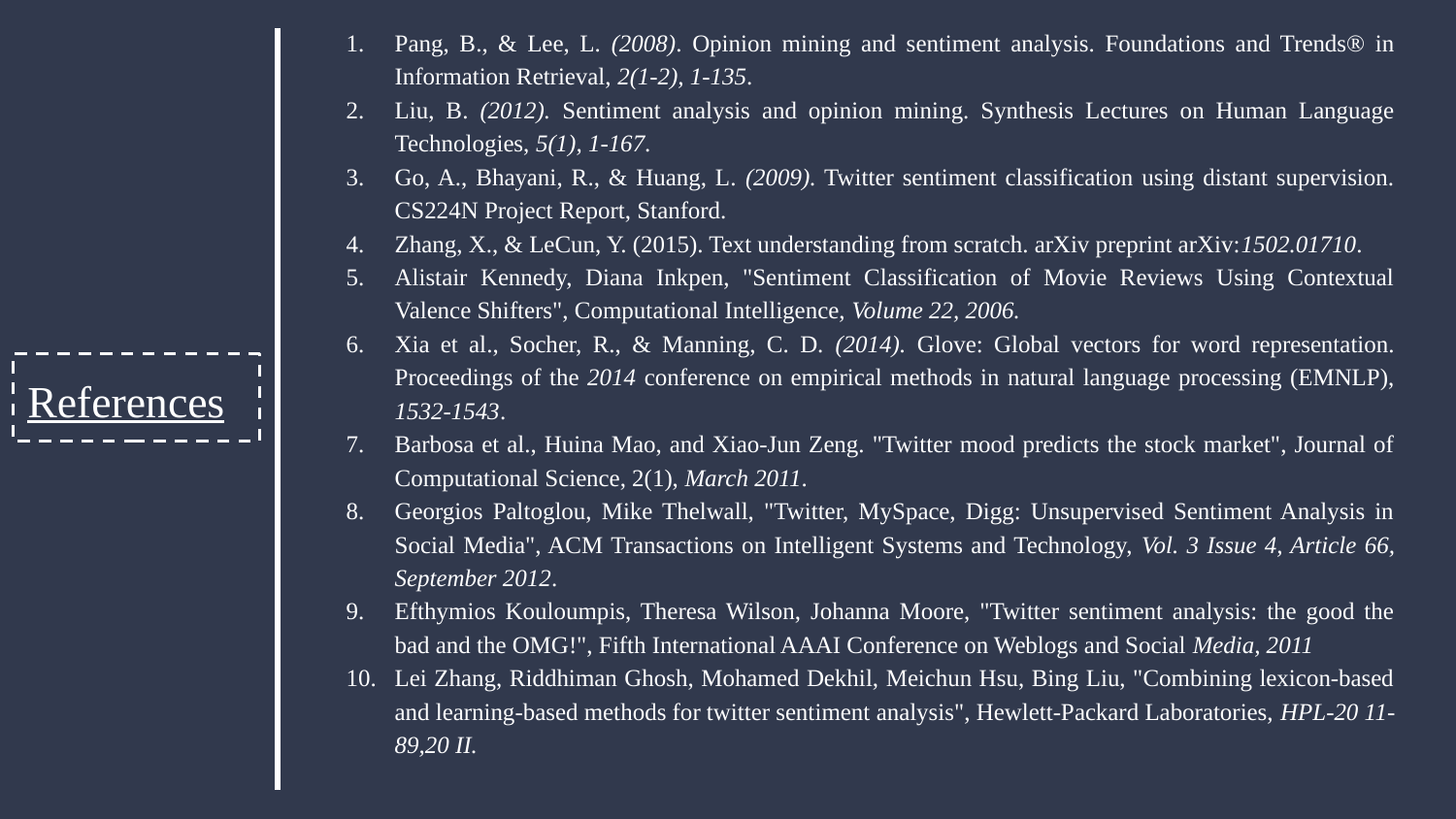

Pang, B., & Lee, L. (2008). Opinion mining and sentiment analysis. Foundations and Trends® in Information Retrieval, 2(1-2), 1-135.
Liu, B. (2012). Sentiment analysis and opinion mining. Synthesis Lectures on Human Language Technologies, 5(1), 1-167.
Go, A., Bhayani, R., & Huang, L. (2009). Twitter sentiment classification using distant supervision. CS224N Project Report, Stanford.
Zhang, X., & LeCun, Y. (2015). Text understanding from scratch. arXiv preprint arXiv:1502.01710.
Alistair Kennedy, Diana Inkpen, "Sentiment Classification of Movie Reviews Using Contextual Valence Shifters", Computational Intelligence, Volume 22, 2006.
Xia et al., Socher, R., & Manning, C. D. (2014). Glove: Global vectors for word representation. Proceedings of the 2014 conference on empirical methods in natural language processing (EMNLP), 1532-1543.
Barbosa et al., Huina Mao, and Xiao-Jun Zeng. "Twitter mood predicts the stock market", Journal of Computational Science, 2(1), March 2011.
Georgios Paltoglou, Mike Thelwall, "Twitter, MySpace, Digg: Unsupervised Sentiment Analysis in Social Media", ACM Transactions on Intelligent Systems and Technology, Vol. 3 Issue 4, Article 66, September 2012.
Efthymios Kouloumpis, Theresa Wilson, Johanna Moore, "Twitter sentiment analysis: the good the bad and the OMG!", Fifth International AAAI Conference on Weblogs and Social Media, 2011
Lei Zhang, Riddhiman Ghosh, Mohamed Dekhil, Meichun Hsu, Bing Liu, "Combining lexicon-based and learning-based methods for twitter sentiment analysis", Hewlett-Packard Laboratories, HPL-20 11-89,20 II.

# References